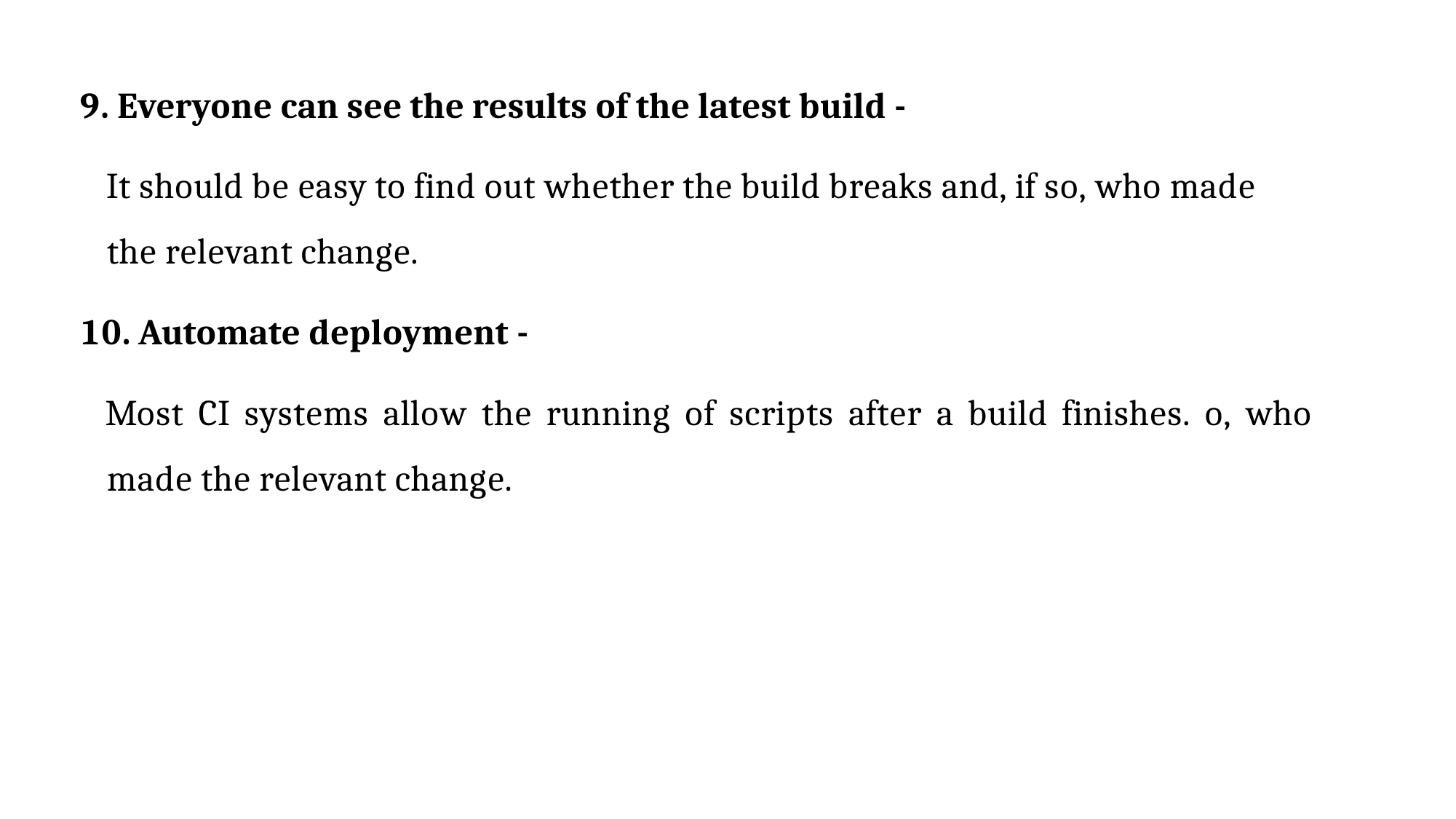

9. Everyone can see the results of the latest build -
	It should be easy to find out whether the build breaks and, if so, who made the relevant change.
10. Automate deployment -
	Most CI systems allow the running of scripts after a build finishes. o, who made the relevant change.